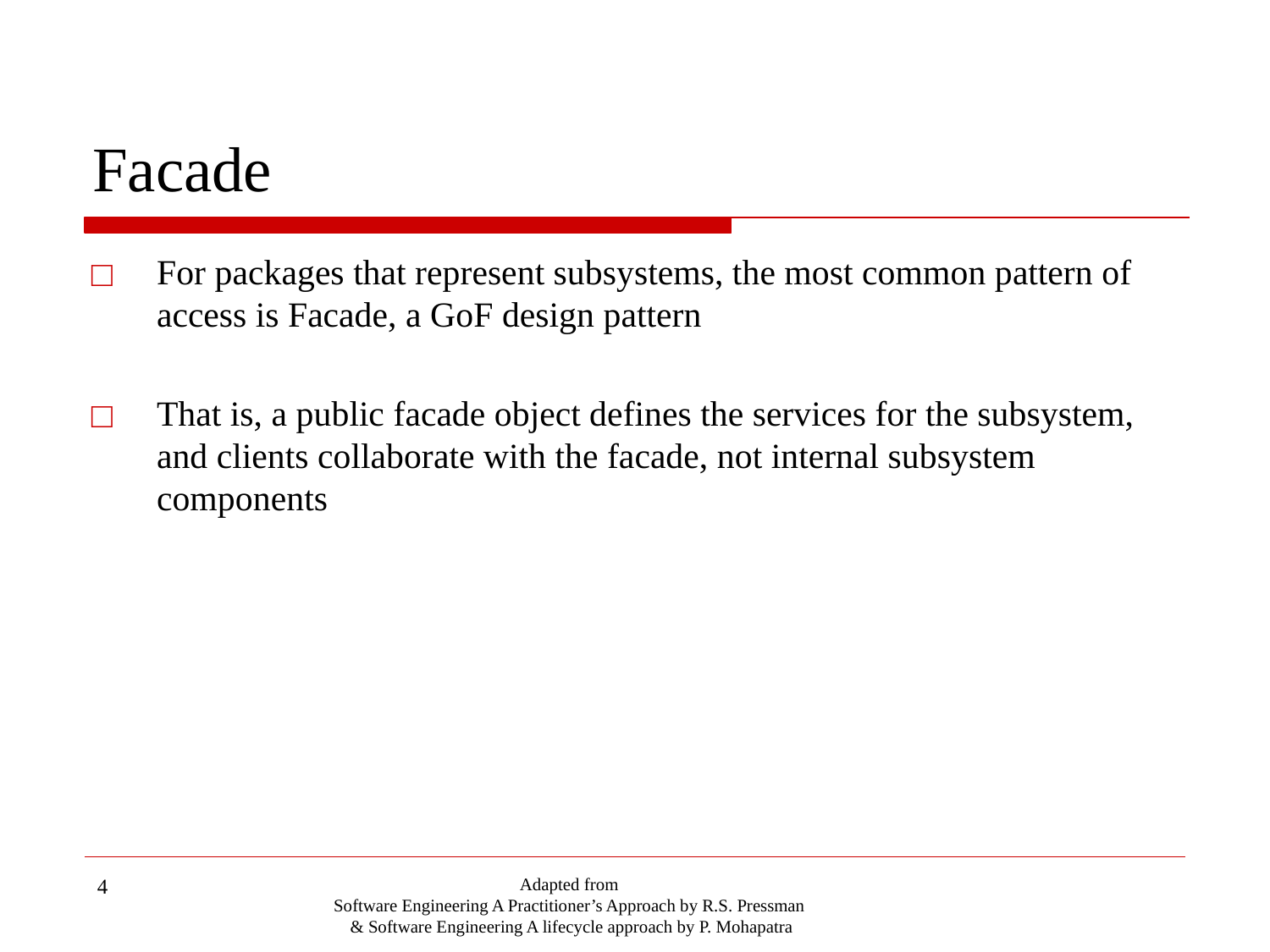

# Facade
For packages that represent subsystems, the most common pattern of access is Facade, a GoF design pattern

That is, a public facade object defines the services for the subsystem, and clients collaborate with the facade, not internal subsystem components
4
Adapted from
Software Engineering A Practitioner’s Approach by R.S. Pressman
& Software Engineering A lifecycle approach by P. Mohapatra